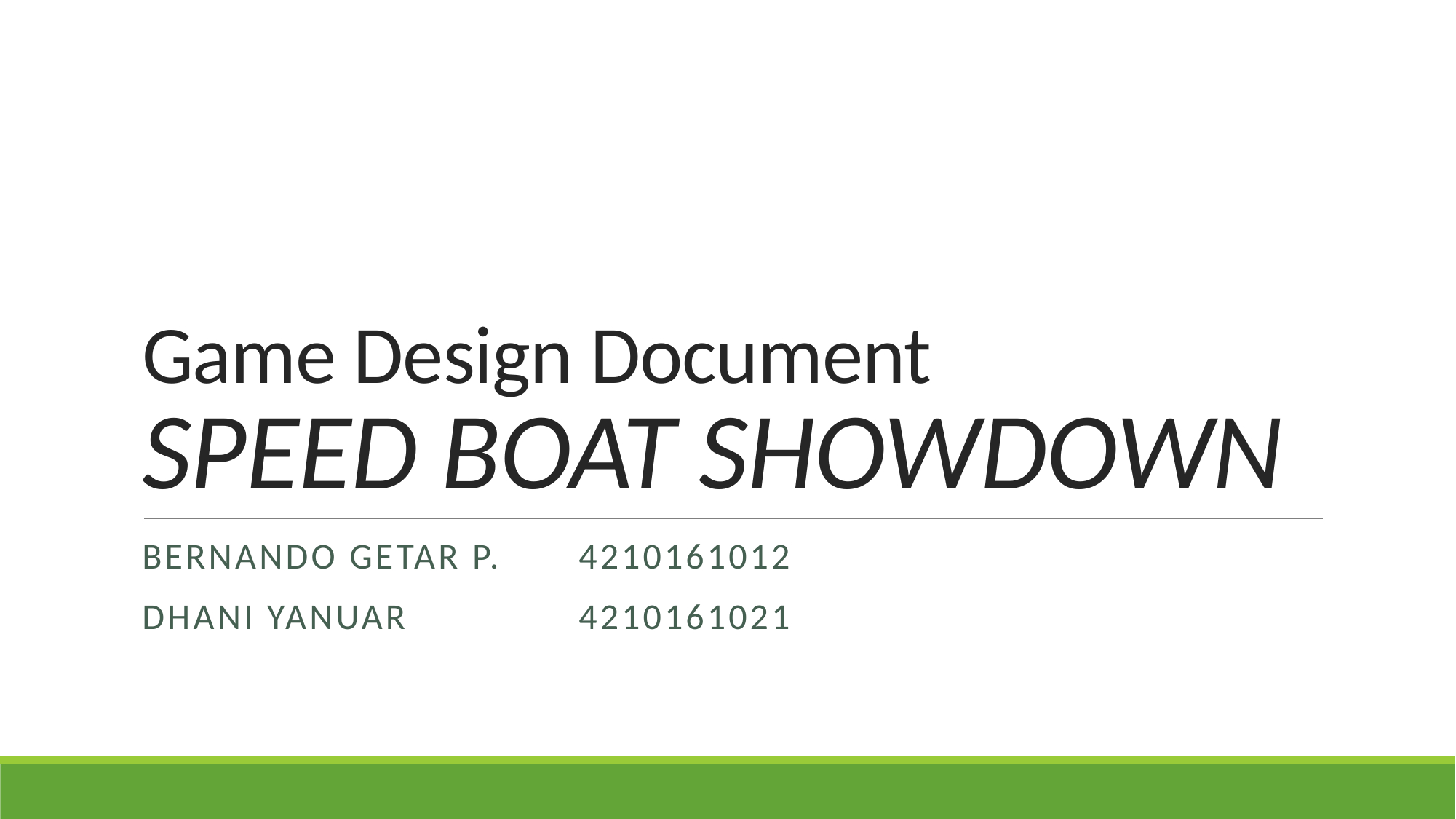

# Game Design Document SPEED BOAT SHOWDOWN
Bernando Getar p.	4210161012
Dhani yanuar		4210161021